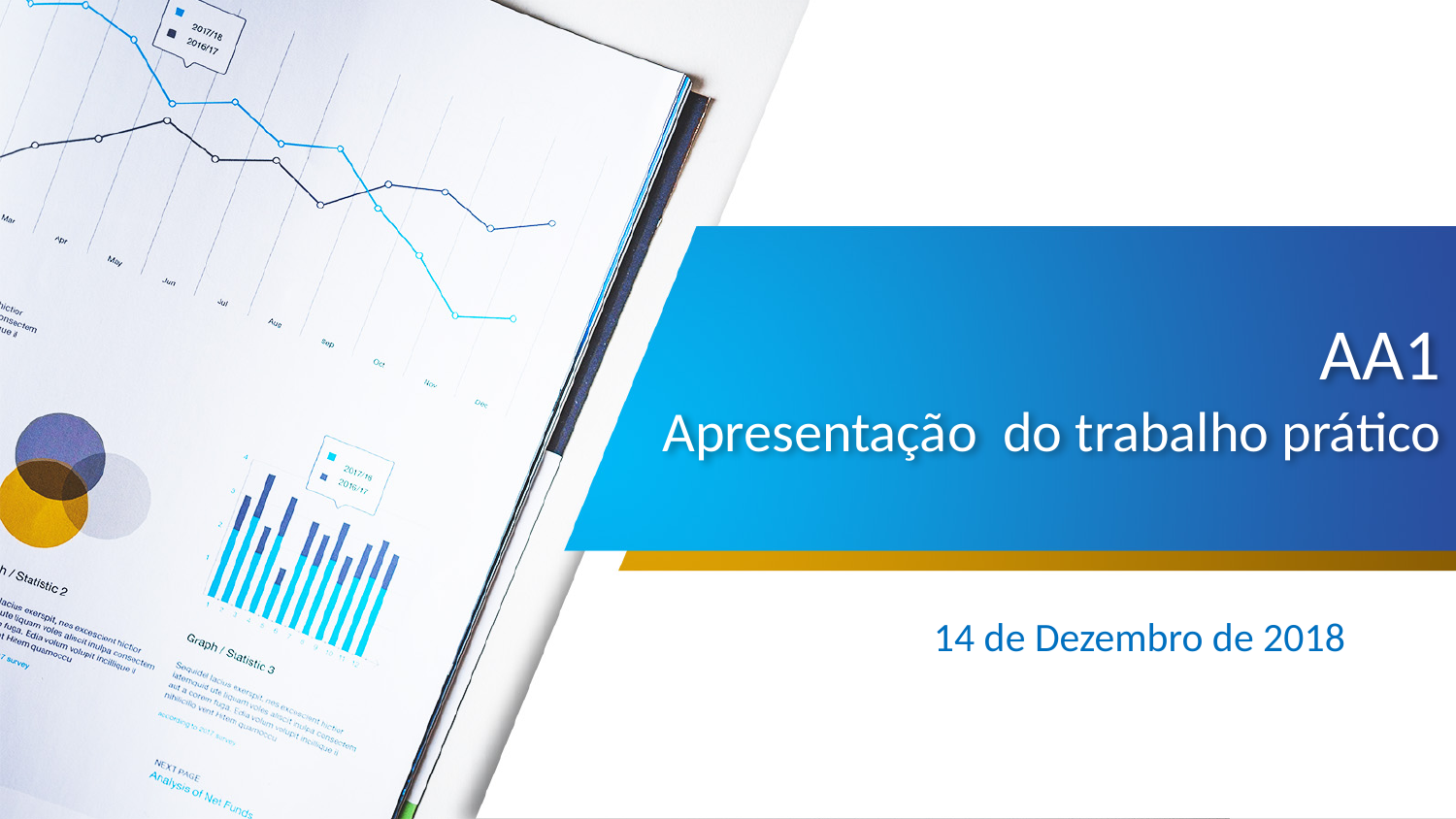

# AA1 Apresentação  do trabalho prático
14 de Dezembro de 2018